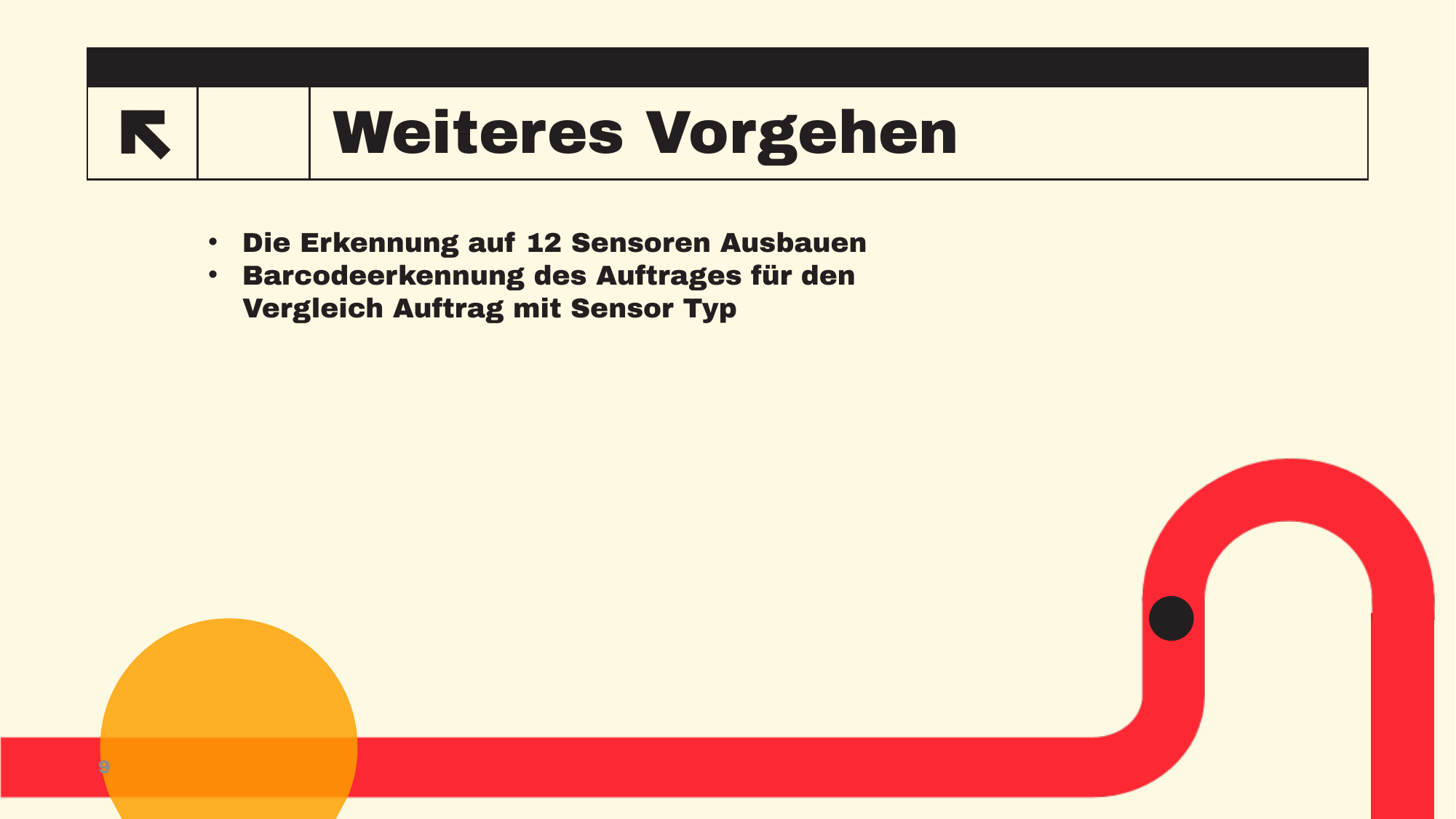

# Weiteres Vorgehen

5
Die Erkennung auf 12 Sensoren Ausbauen
Barcodeerkennung des Auftrages für den Vergleich Auftrag mit Sensor Typ

9